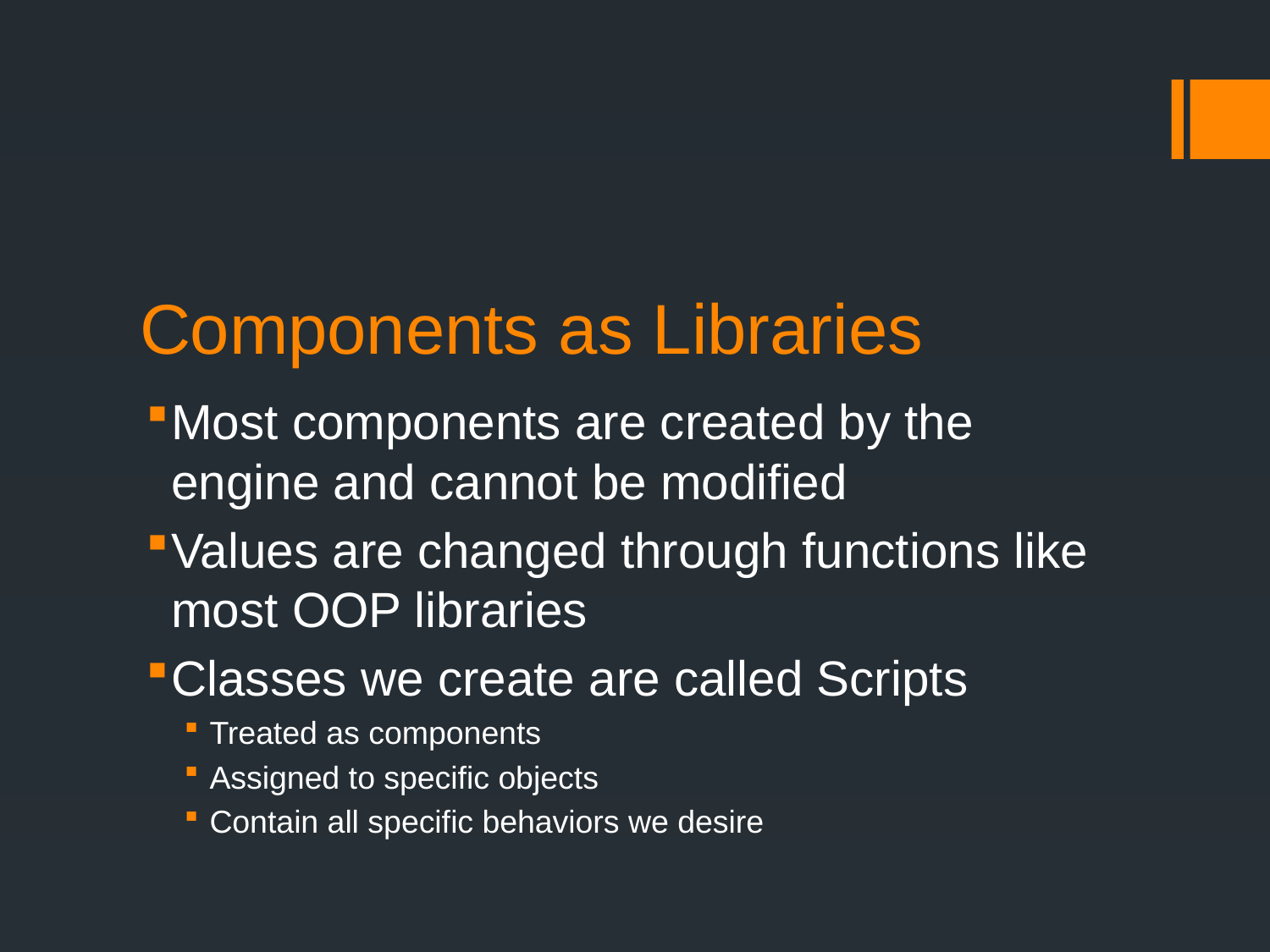

# Components as Libraries
Most components are created by the engine and cannot be modified
Values are changed through functions like most OOP libraries
Classes we create are called Scripts
Treated as components
Assigned to specific objects
Contain all specific behaviors we desire